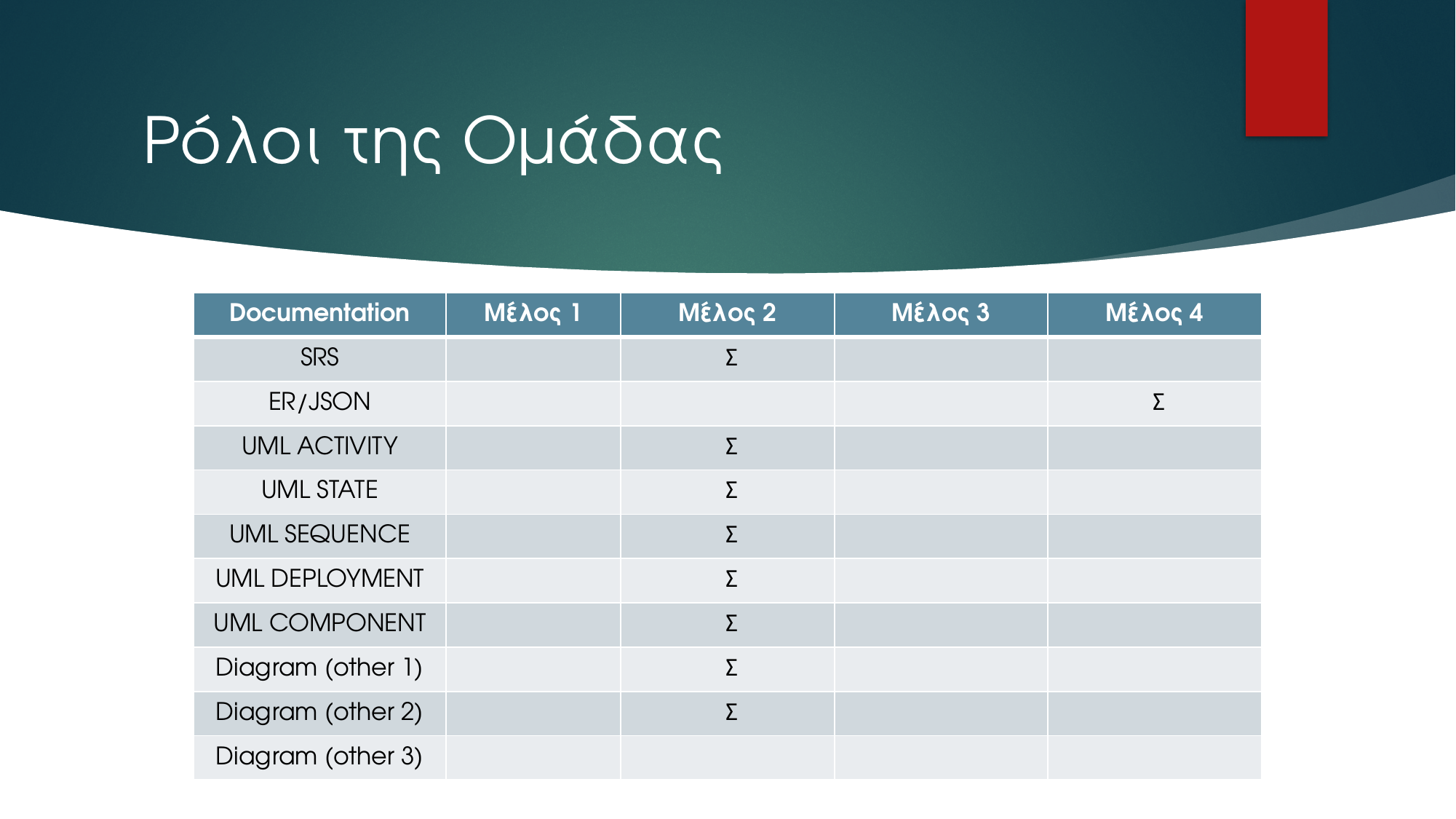

# Ρόλοι της Ομάδας

| Documentation | Μέλος 1 | Μέλος 2 | Μέλος 3 | Μέλος 4 |
| --- | --- | --- | --- | --- |
| SRS |  | Σ |  |  |
| ER/JSON |  |  |  | Σ |
| UML ACTIVITY |  | Σ |  |  |
| UML STATE |  | Σ |  |  |
| UML SEQUENCE |  | Σ |  |  |
| UML DEPLOYMENT |  | Σ |  |  |
| UML COMPONENT |  | Σ |  |  |
| Diagram (other 1) |  | Σ |  |  |
| Diagram (other 2) |  | Σ |  |  |
| Diagram (other 3) |  |  |  |  |